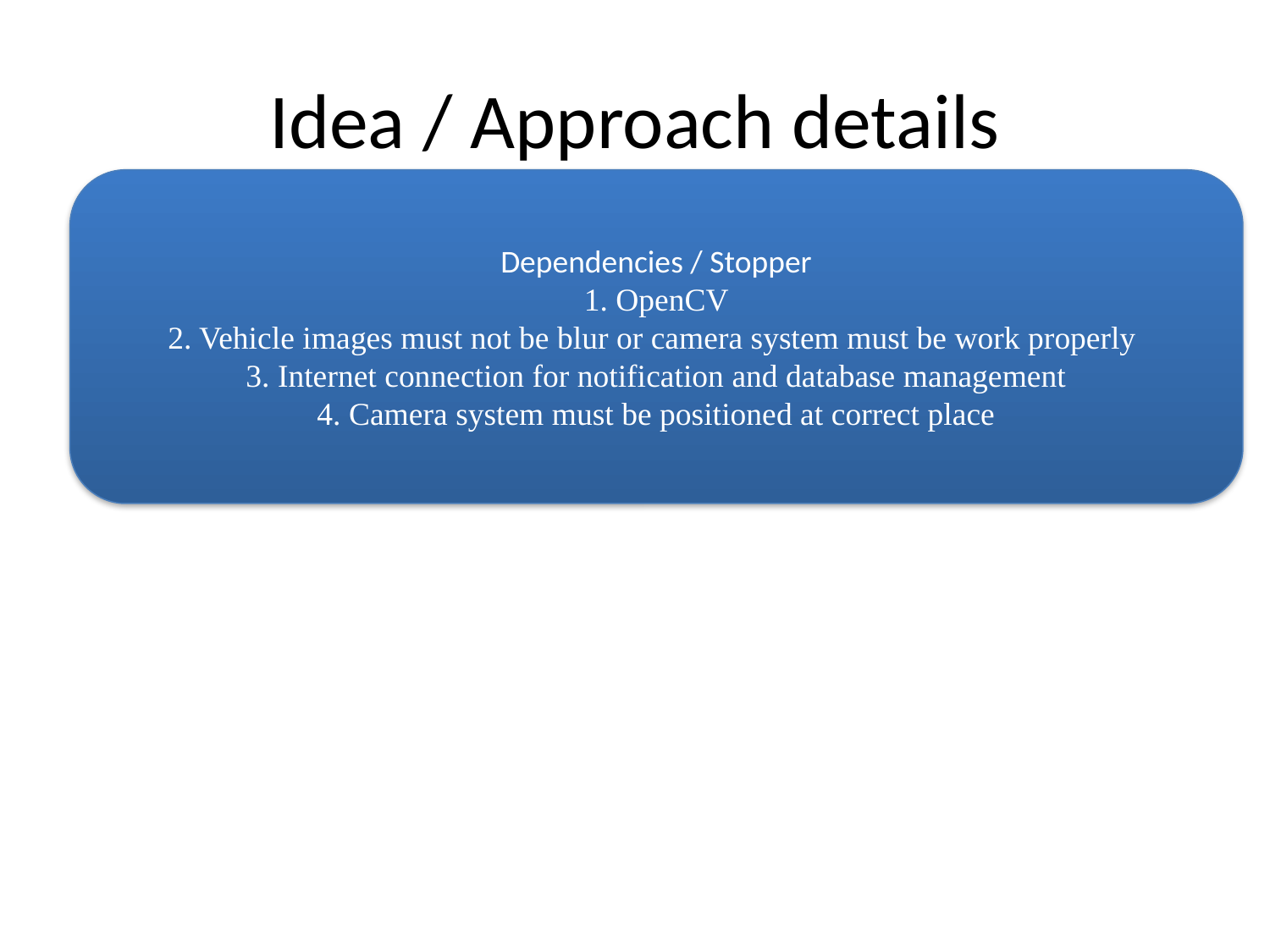

Idea / Approach details
Dependencies / Stopper
1. OpenCV
2. Vehicle images must not be blur or camera system must be work properly
3. Internet connection for notification and database management
4. Camera system must be positioned at correct place